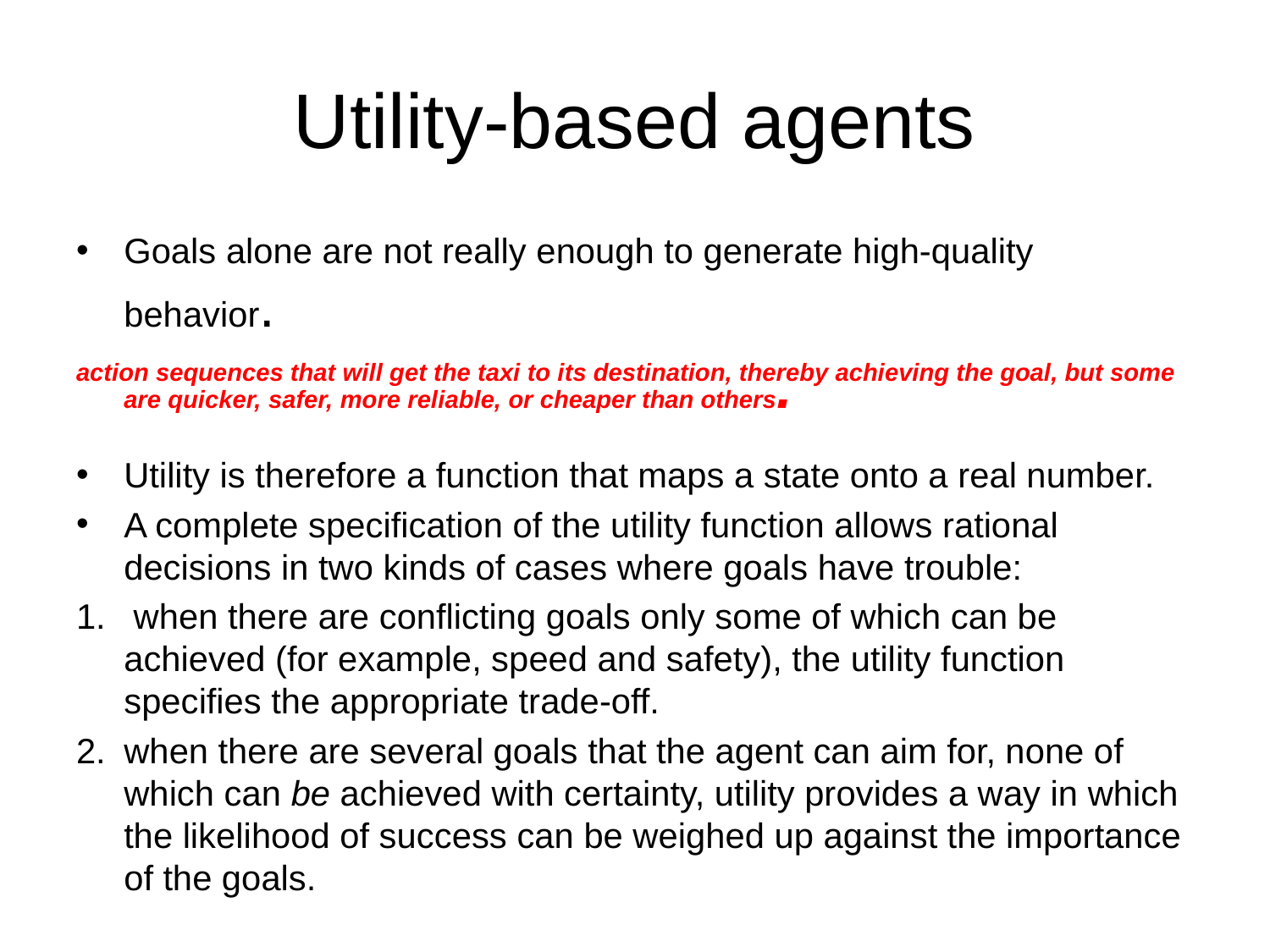

# Utility-based agents
Goals alone are not really enough to generate high-quality behavior.

action sequences that will get the taxi to its destination, thereby achieving the goal, but some are quicker, safer, more reliable, or cheaper than others.

Utility is therefore a function that maps a state onto a real number.
A complete specification of the utility function allows rational decisions in two kinds of cases where goals have trouble:
 when there are conflicting goals only some of which can be achieved (for example, speed and safety), the utility function specifies the appropriate trade-off.
when there are several goals that the agent can aim for, none of which can be achieved with certainty, utility provides a way in which the likelihood of success can be weighed up against the importance of the goals.